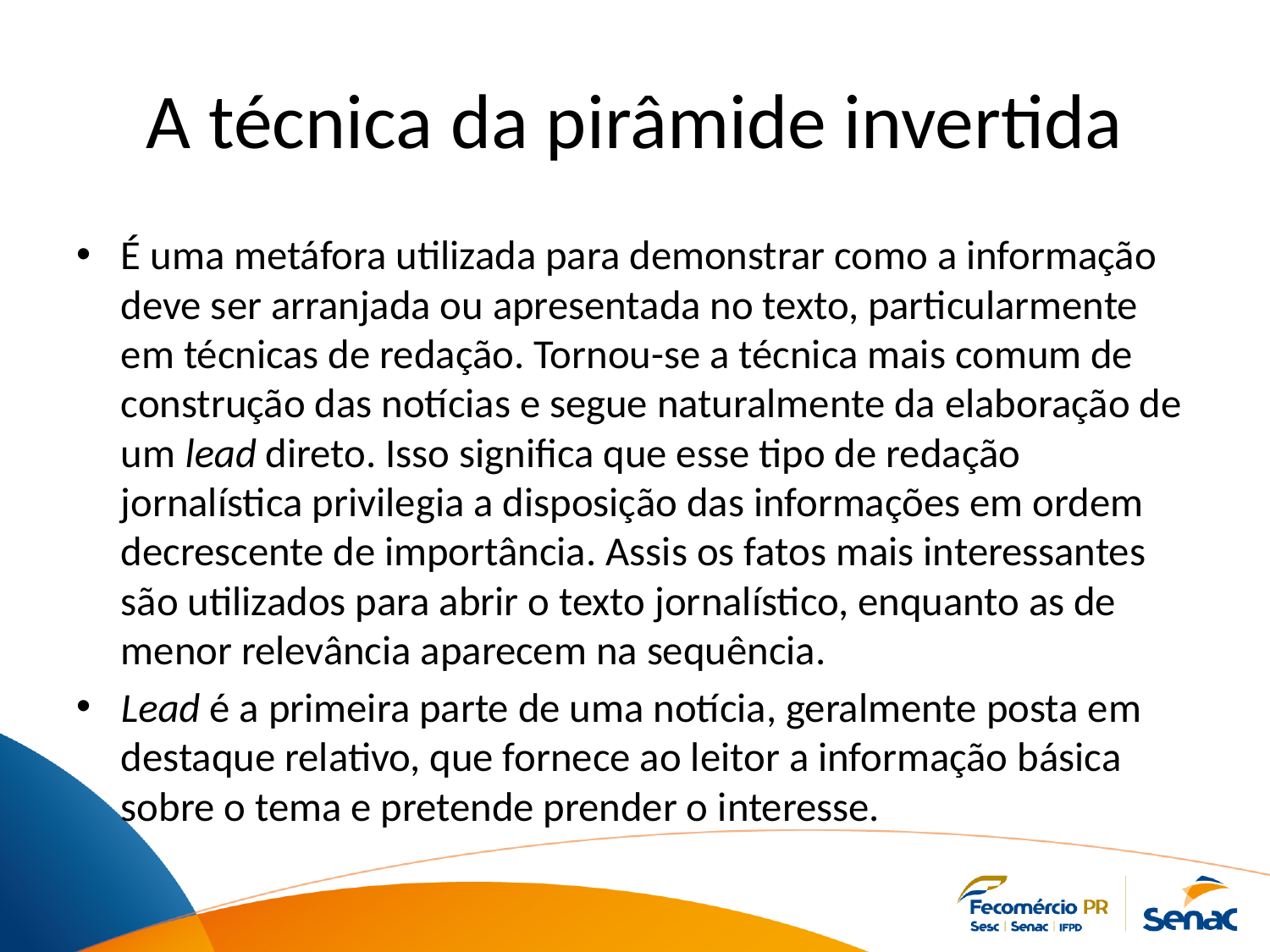

# A técnica da pirâmide invertida
É uma metáfora utilizada para demonstrar como a informação deve ser arranjada ou apresentada no texto, particularmente em técnicas de redação. Tornou-se a técnica mais comum de construção das notícias e segue naturalmente da elaboração de um lead direto. Isso significa que esse tipo de redação jornalística privilegia a disposição das informações em ordem decrescente de importância. Assis os fatos mais interessantes são utilizados para abrir o texto jornalístico, enquanto as de menor relevância aparecem na sequência.
Lead é a primeira parte de uma notícia, geralmente posta em destaque relativo, que fornece ao leitor a informação básica sobre o tema e pretende prender o interesse.